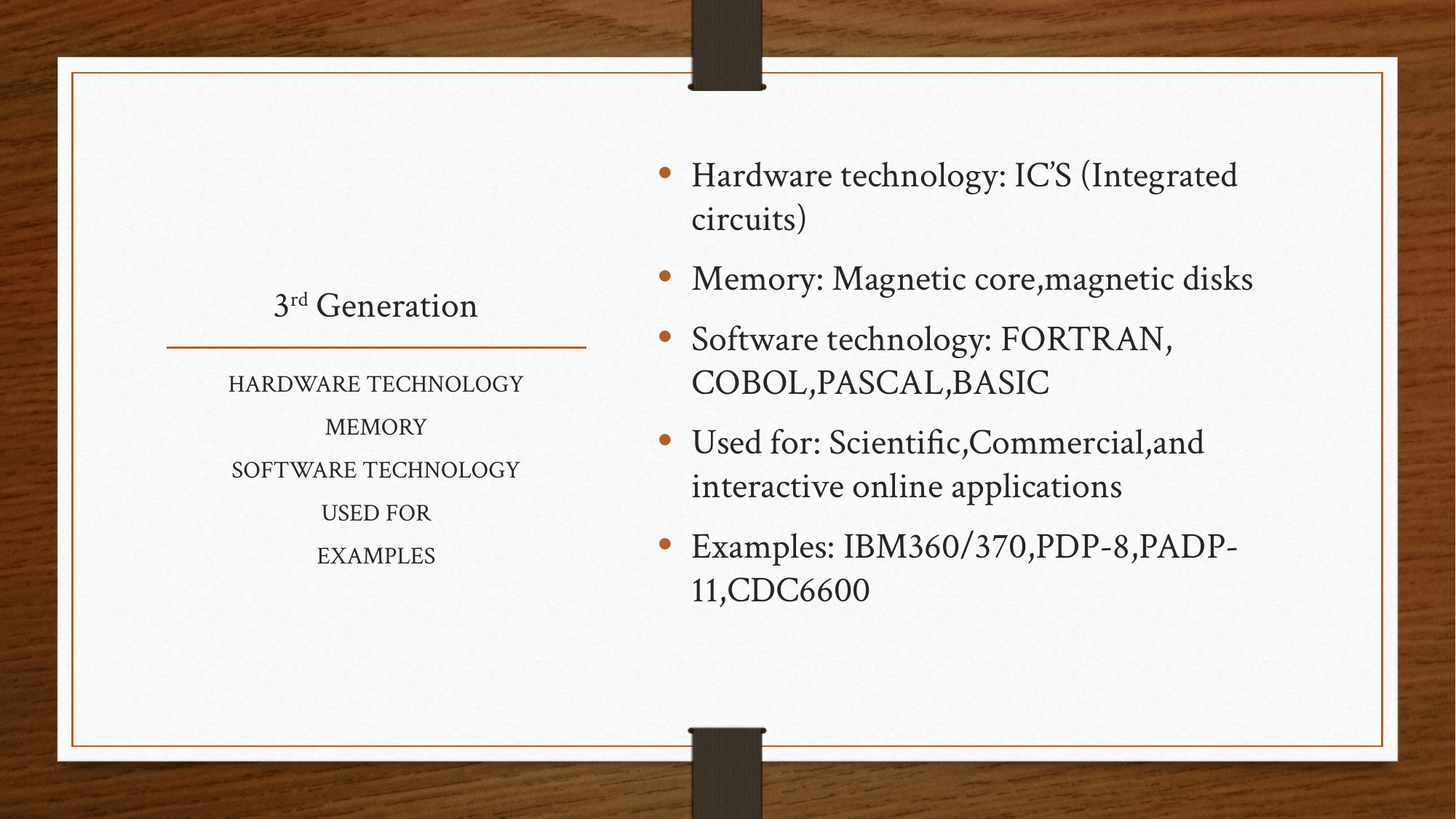

Hardware technology: IC’S (Integrated circuits)
Memory: Magnetic core,magnetic disks
Software technology: FORTRAN, COBOL,PASCAL,BASIC
Used for: Scientific,Commercial,and interactive online applications
Examples: IBM360/370,PDP-8,PADP-11,CDC6600

# 3rd Generation
HARDWARE TECHNOLOGY
MEMORY
SOFTWARE TECHNOLOGY
USED FOR
EXAMPLES